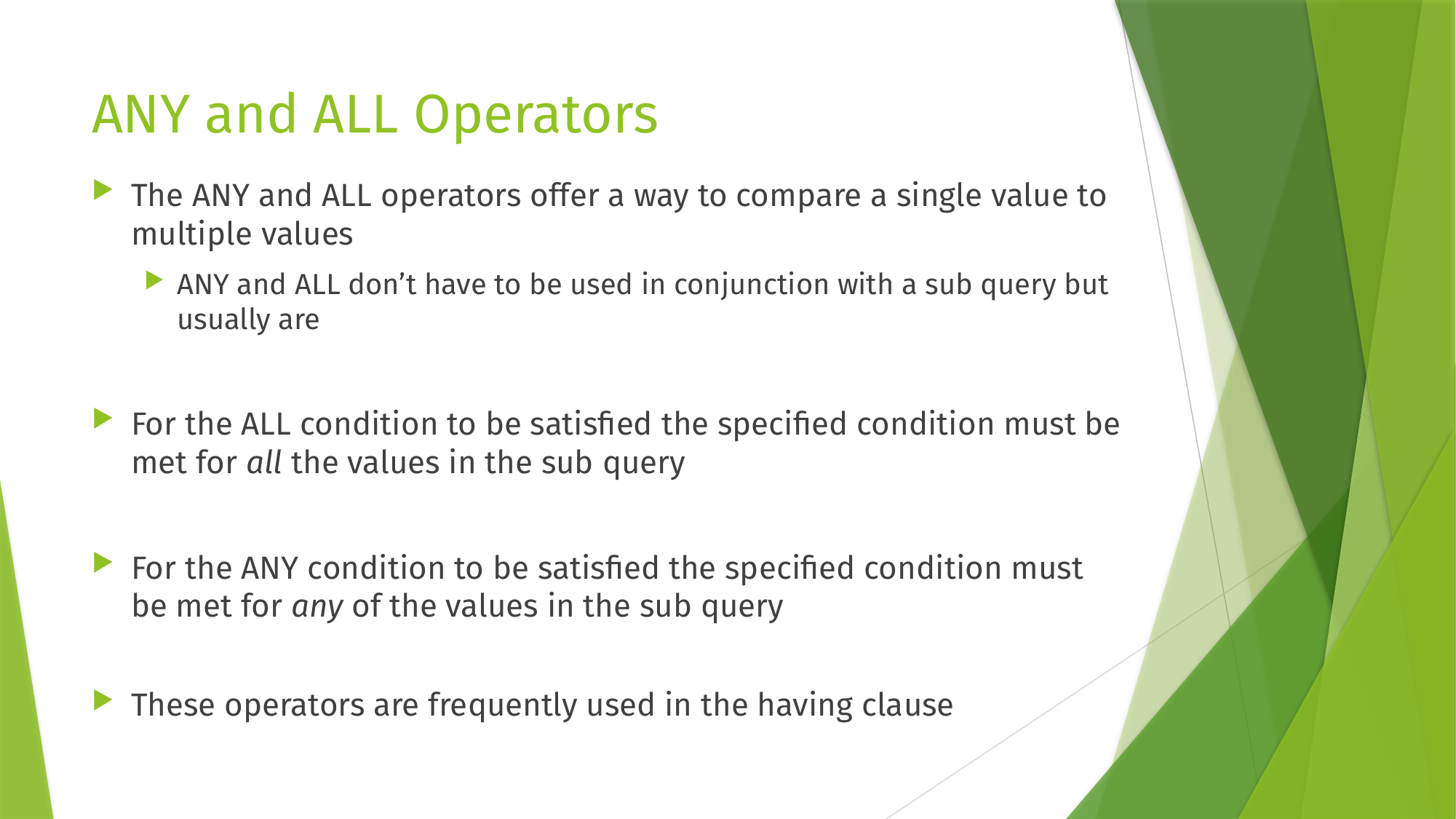

# ANY and ALL Operators
The ANY and ALL operators offer a way to compare a single value to multiple values
ANY and ALL don’t have to be used in conjunction with a sub query but usually are

For the ALL condition to be satisfied the specified condition must be met for all the values in the sub query

For the ANY condition to be satisfied the specified condition must be met for any of the values in the sub query

These operators are frequently used in the having clause